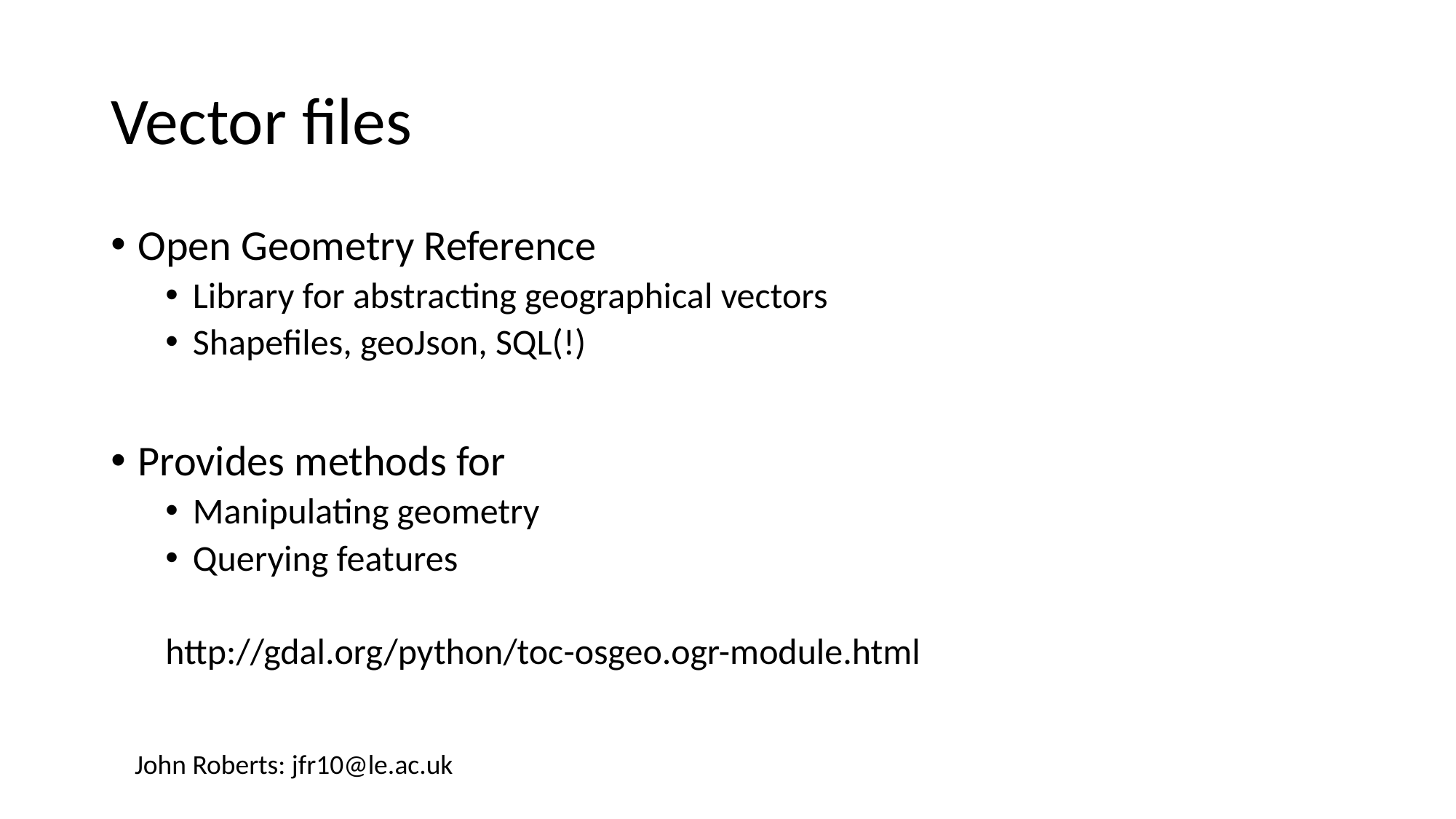

# Vector files
Open Geometry Reference
Library for abstracting geographical vectors
Shapefiles, geoJson, SQL(!)

Provides methods for
Manipulating geometry
Querying features

http://gdal.org/python/toc-osgeo.ogr-module.html

John Roberts: jfr10@le.ac.uk